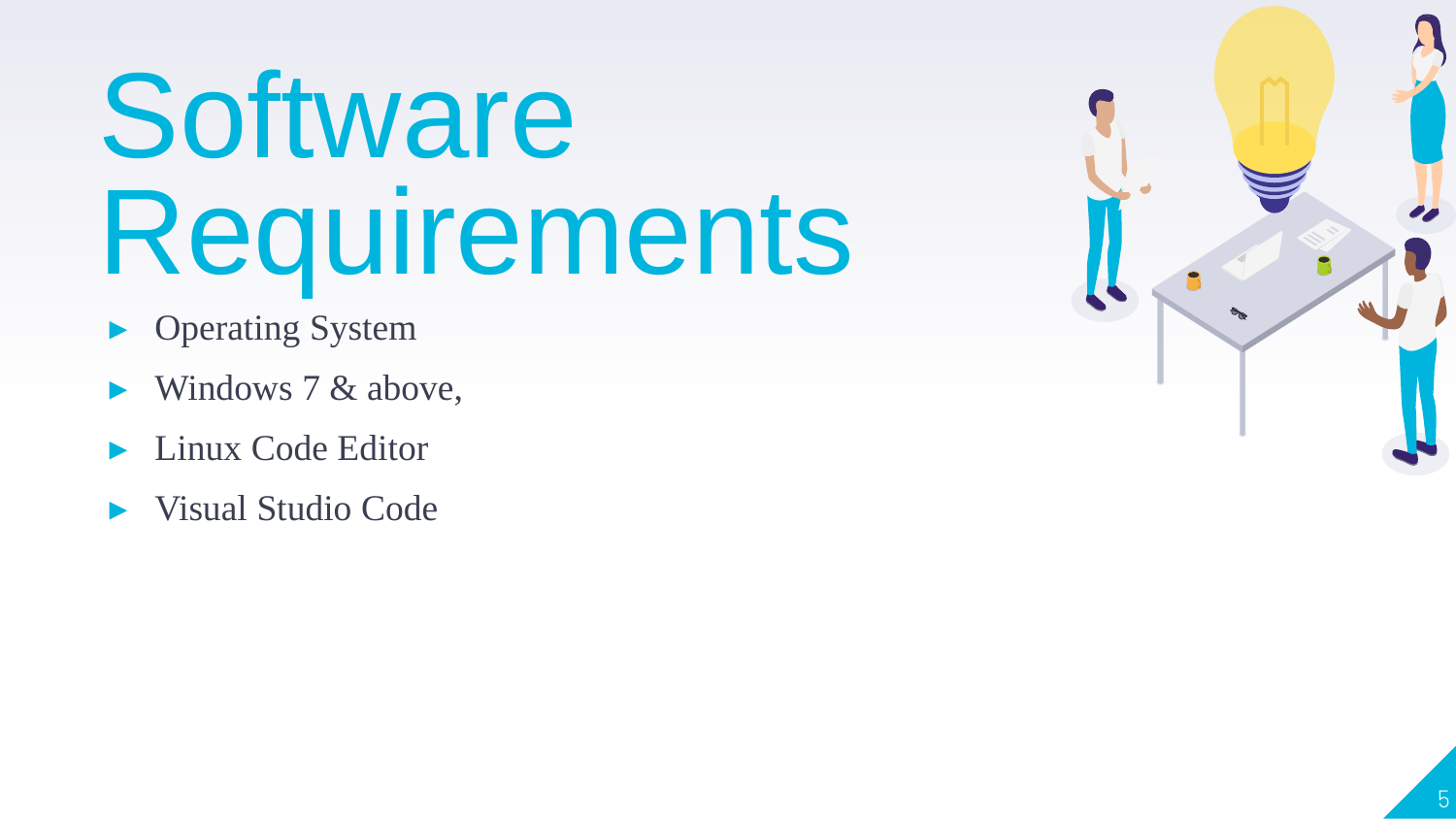

Software Requirements
Operating System
Windows 7 & above,
Linux Code Editor
Visual Studio Code

5